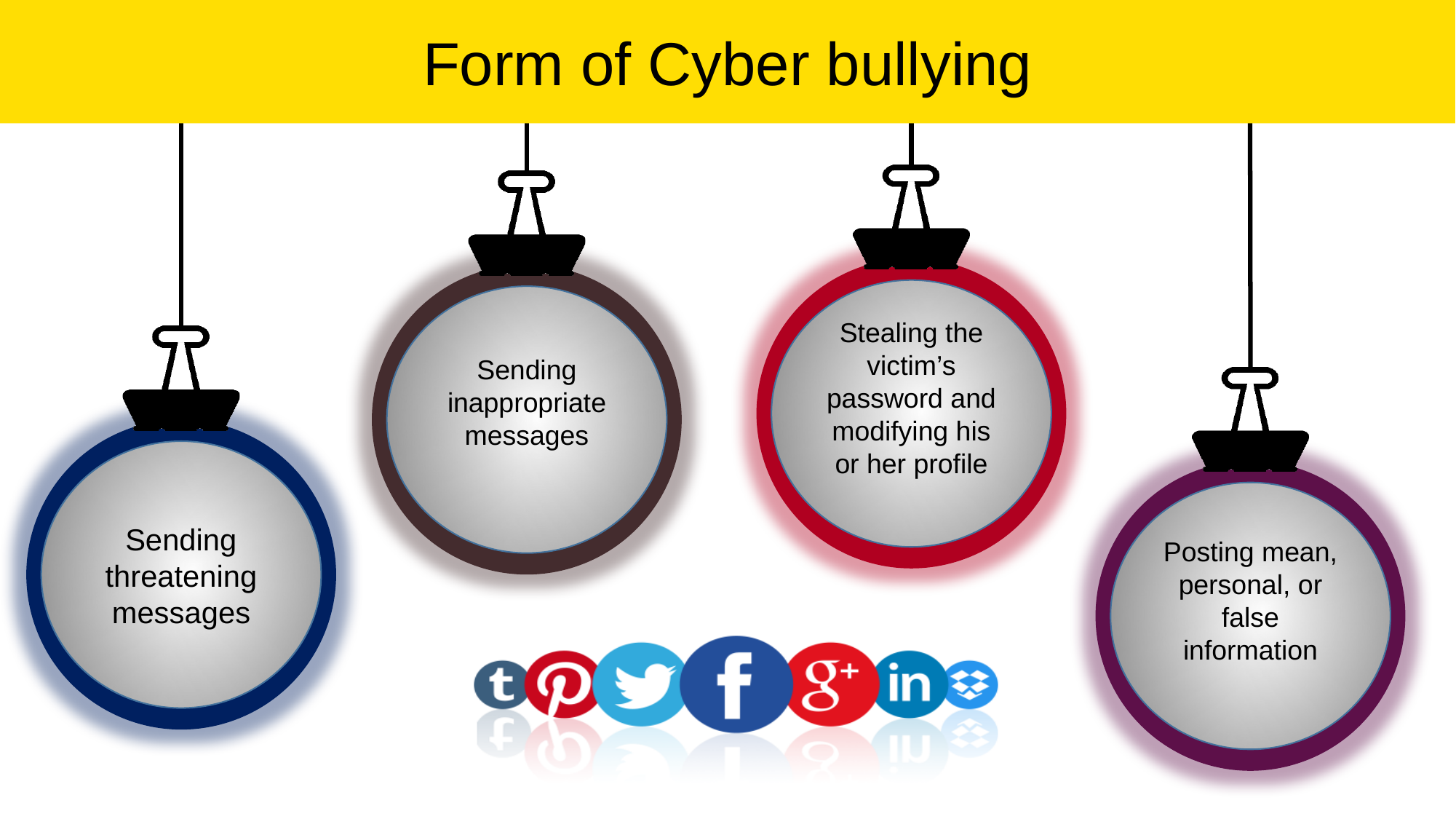

Form of Cyber bullying

Stealing the victim’s password and modifying his or her profile

Sending inappropriate messages

Sending threatening messages

Posting mean, personal, or false information